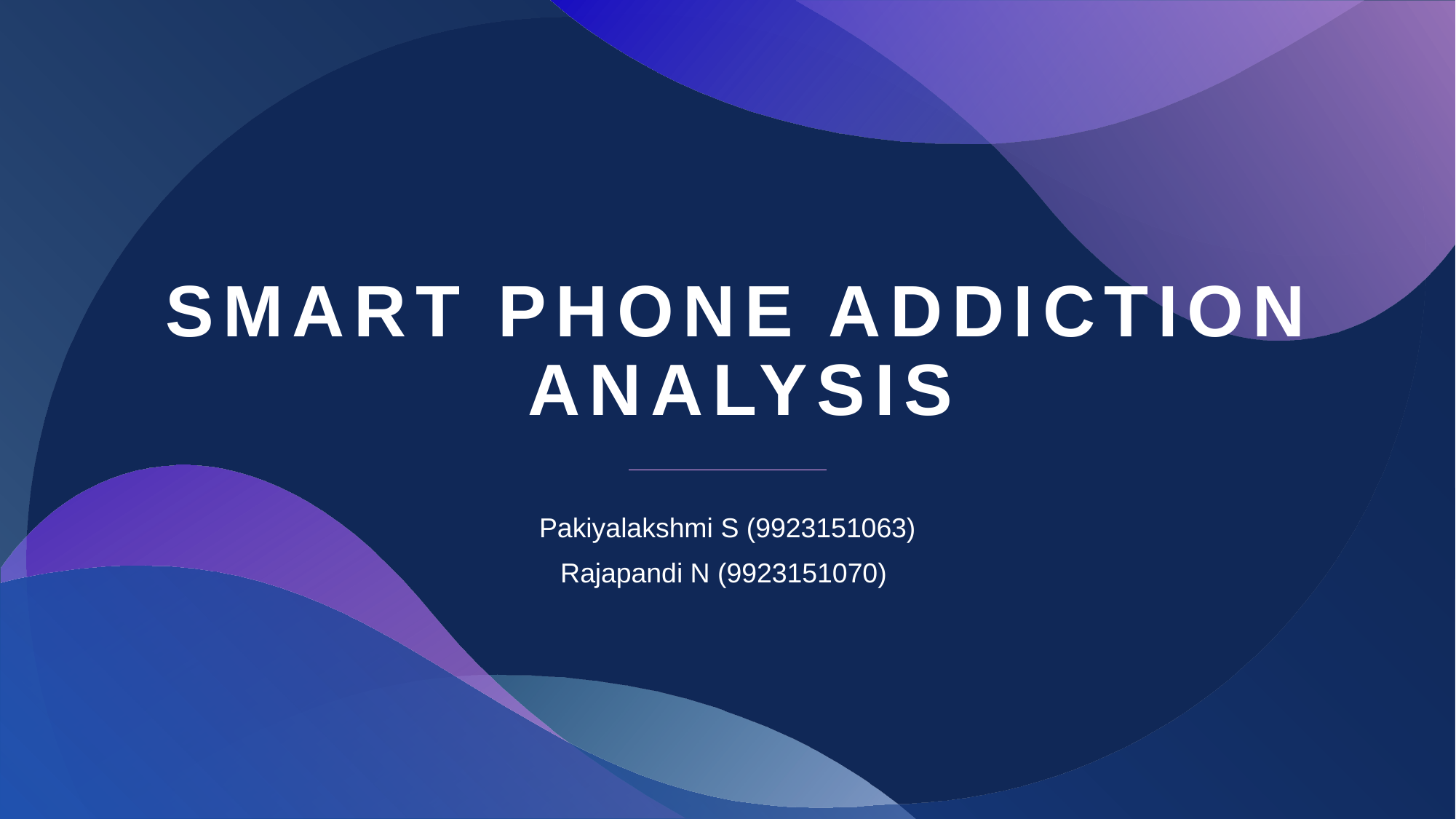

# SMART PHONE ADDICTION ANALYSIS
Pakiyalakshmi S (9923151063)
Rajapandi N (9923151070)